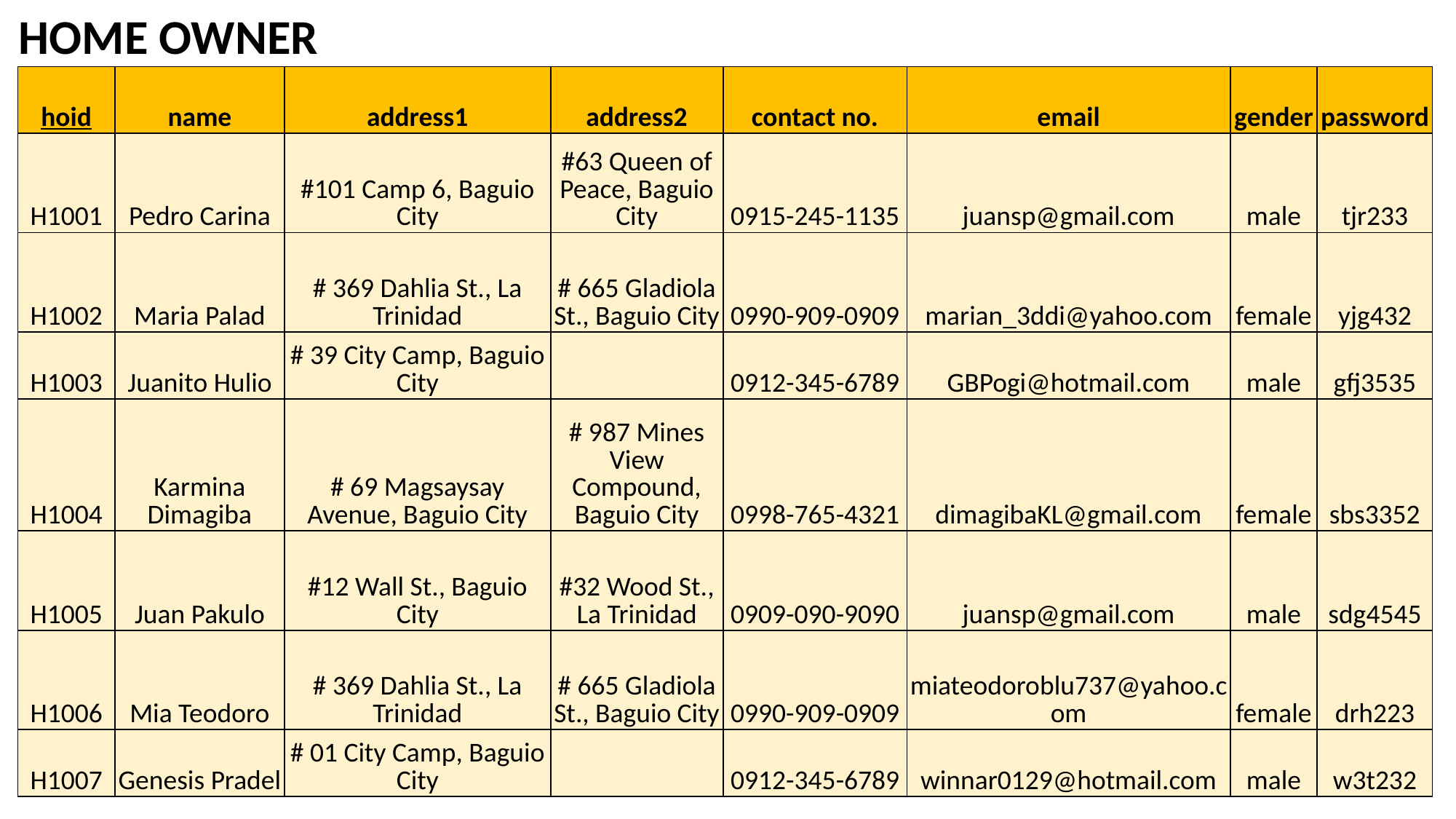

| HOME OWNER |  |  |  |  |  |  |  |
| --- | --- | --- | --- | --- | --- | --- | --- |
| hoid | name | address1 | address2 | contact no. | email | gender | password |
| H1001 | Pedro Carina | #101 Camp 6, Baguio City | #63 Queen of Peace, Baguio City | 0915-245-1135 | juansp@gmail.com | male | tjr233 |
| H1002 | Maria Palad | # 369 Dahlia St., La Trinidad | # 665 Gladiola St., Baguio City | 0990-909-0909 | marian\_3ddi@yahoo.com | female | yjg432 |
| H1003 | Juanito Hulio | # 39 City Camp, Baguio City |  | 0912-345-6789 | GBPogi@hotmail.com | male | gfj3535 |
| H1004 | Karmina Dimagiba | # 69 Magsaysay Avenue, Baguio City | # 987 Mines View Compound, Baguio City | 0998-765-4321 | dimagibaKL@gmail.com | female | sbs3352 |
| H1005 | Juan Pakulo | #12 Wall St., Baguio City | #32 Wood St., La Trinidad | 0909-090-9090 | juansp@gmail.com | male | sdg4545 |
| H1006 | Mia Teodoro | # 369 Dahlia St., La Trinidad | # 665 Gladiola St., Baguio City | 0990-909-0909 | miateodoroblu737@yahoo.com | female | drh223 |
| H1007 | Genesis Pradel | # 01 City Camp, Baguio City |  | 0912-345-6789 | winnar0129@hotmail.com | male | w3t232 |